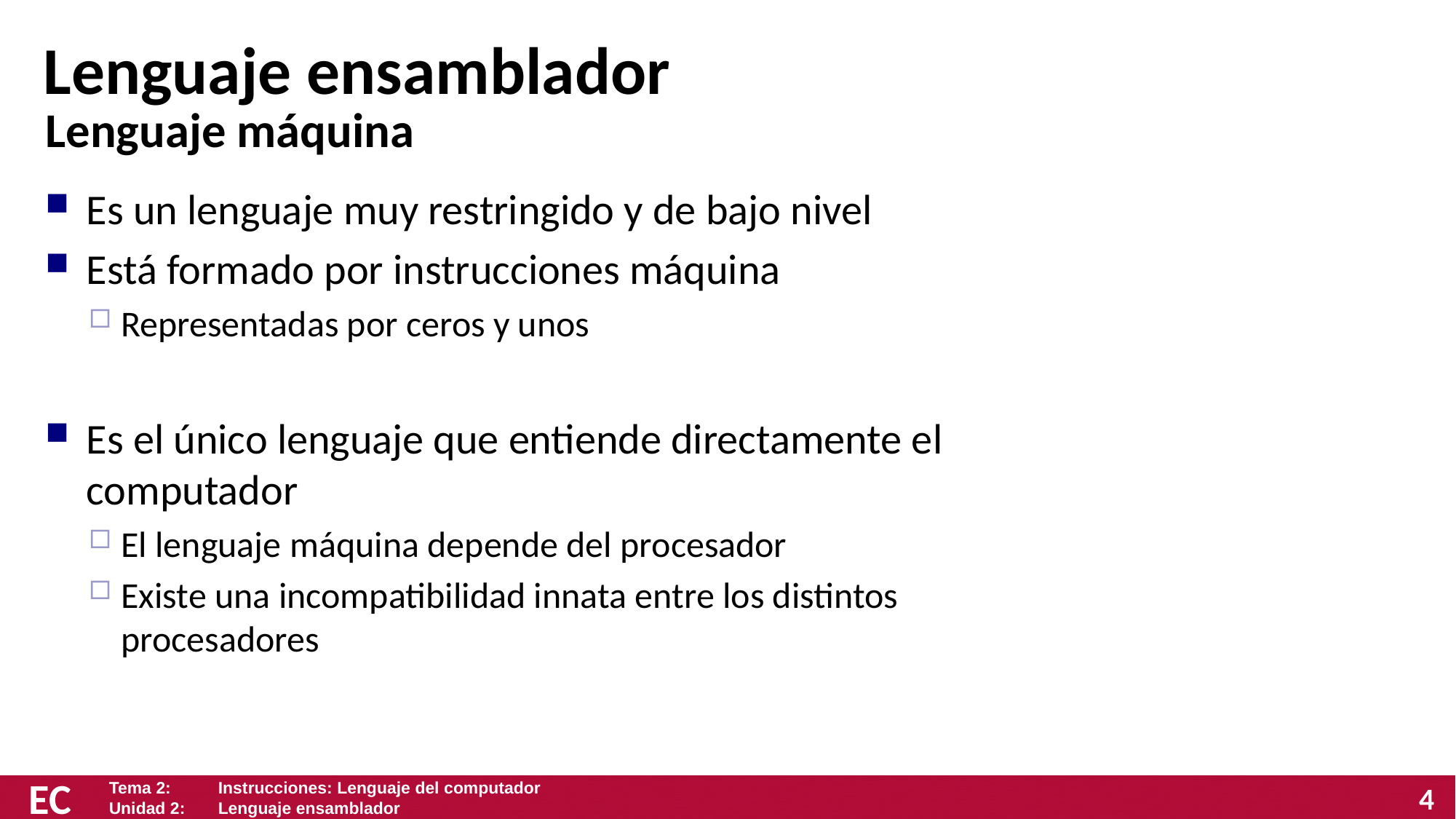

# Lenguaje ensamblador
Lenguaje máquina
Es un lenguaje muy restringido y de bajo nivel
Está formado por instrucciones máquina
Representadas por ceros y unos

Es el único lenguaje que entiende directamente el computador
El lenguaje máquina depende del procesador
Existe una incompatibilidad innata entre los distintos procesadores